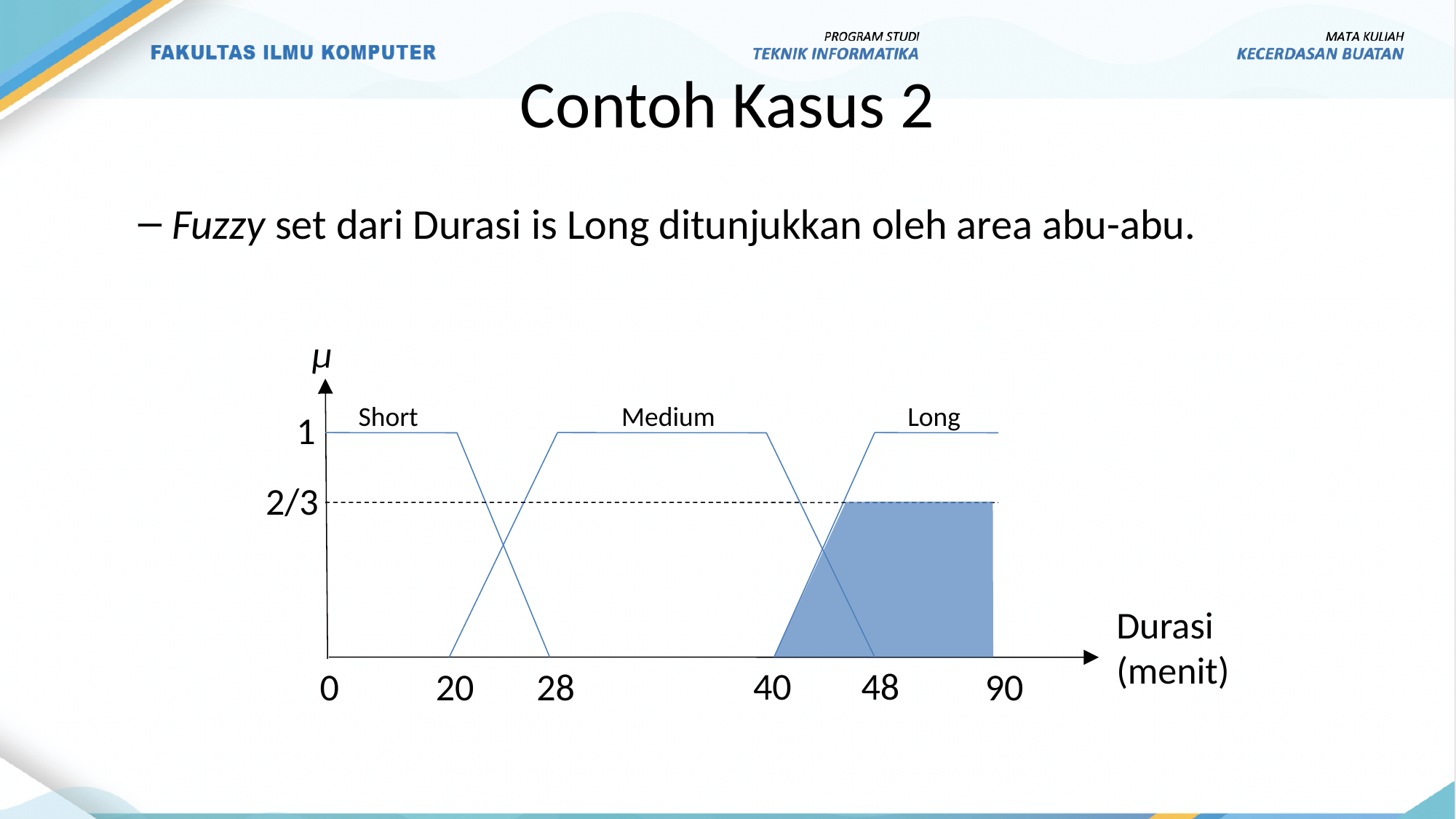

# Contoh Kasus 2
Fuzzy set dari Durasi is Long ditunjukkan oleh area abu-abu.
µ
Short
Medium
Long
1
2/3

Durasi (menit)
40
48
0
20
28
90